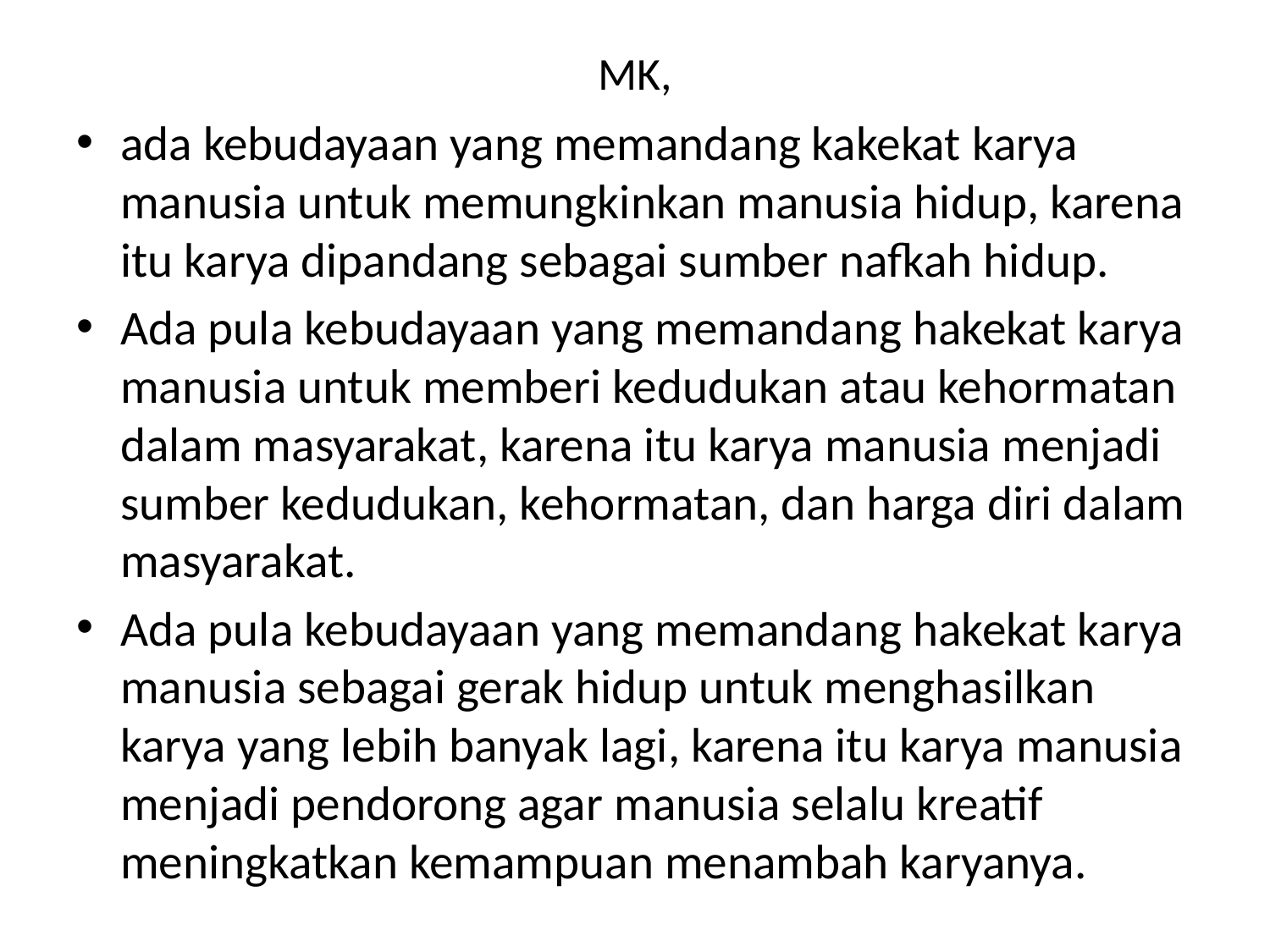

# MK,
ada kebudayaan yang memandang kakekat karya manusia untuk memungkinkan manusia hidup, karena itu karya dipandang sebagai sumber nafkah hidup.
Ada pula kebudayaan yang memandang hakekat karya manusia untuk memberi kedudukan atau kehormatan dalam masyarakat, karena itu karya manusia menjadi sumber kedudukan, kehormatan, dan harga diri dalam masyarakat.
Ada pula kebudayaan yang memandang hakekat karya manusia sebagai gerak hidup untuk menghasilkan karya yang lebih banyak lagi, karena itu karya manusia menjadi pendorong agar manusia selalu kreatif meningkatkan kemampuan menambah karyanya.